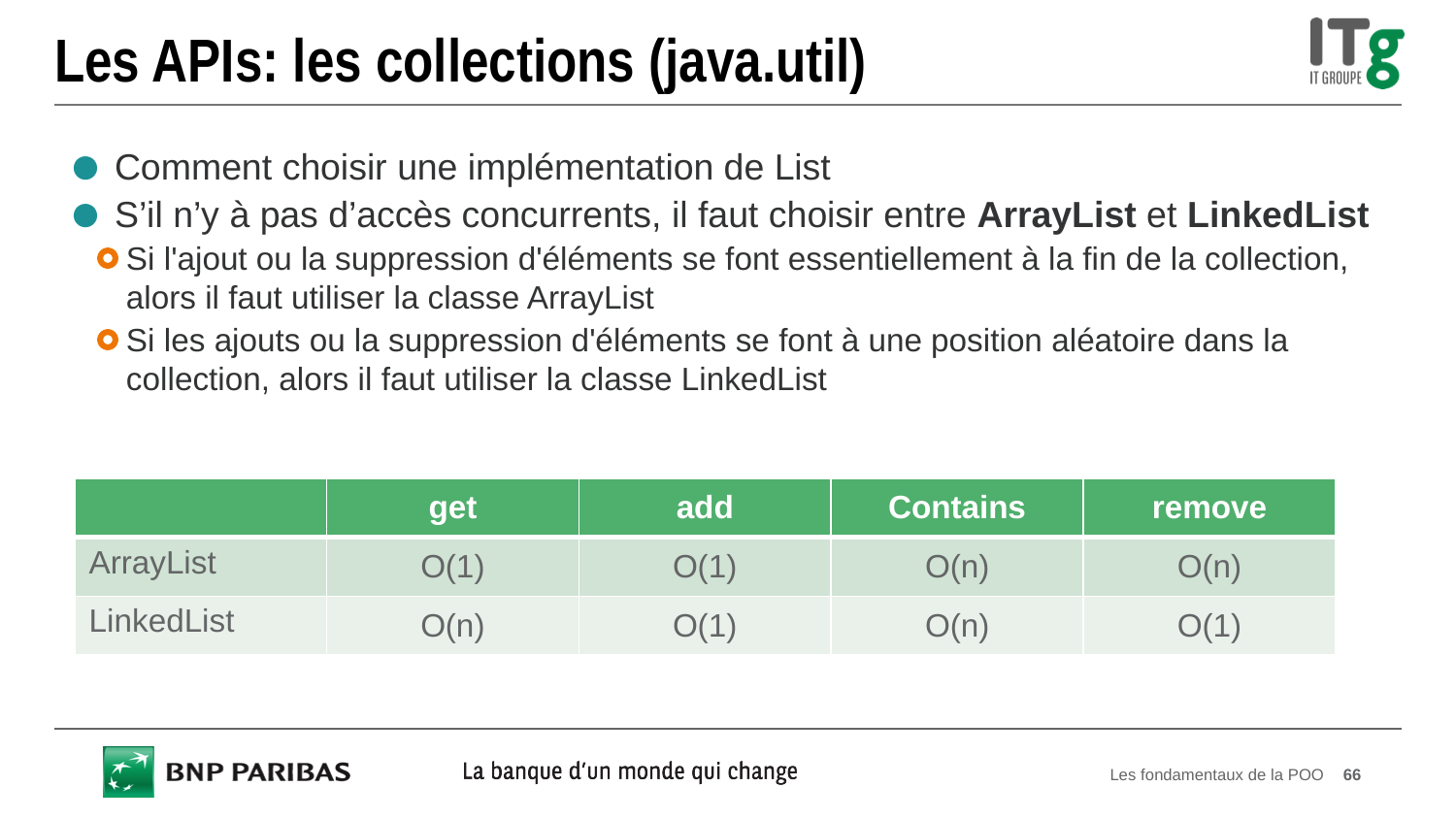

# Les APIs: les collections (java.util)
Comment choisir une implémentation de List
S’il n’y à pas d’accès concurrents, il faut choisir entre ArrayList et LinkedList
Si l'ajout ou la suppression d'éléments se font essentiellement à la fin de la collection, alors il faut utiliser la classe ArrayList
Si les ajouts ou la suppression d'éléments se font à une position aléatoire dans la collection, alors il faut utiliser la classe LinkedList

|  | get | add | Contains | remove |
| --- | --- | --- | --- | --- |
| ArrayList | O(1) | O(1) | O(n) | O(n) |
| LinkedList | O(n) | O(1) | O(n) | O(1) |
Les fondamentaux de la POO
66